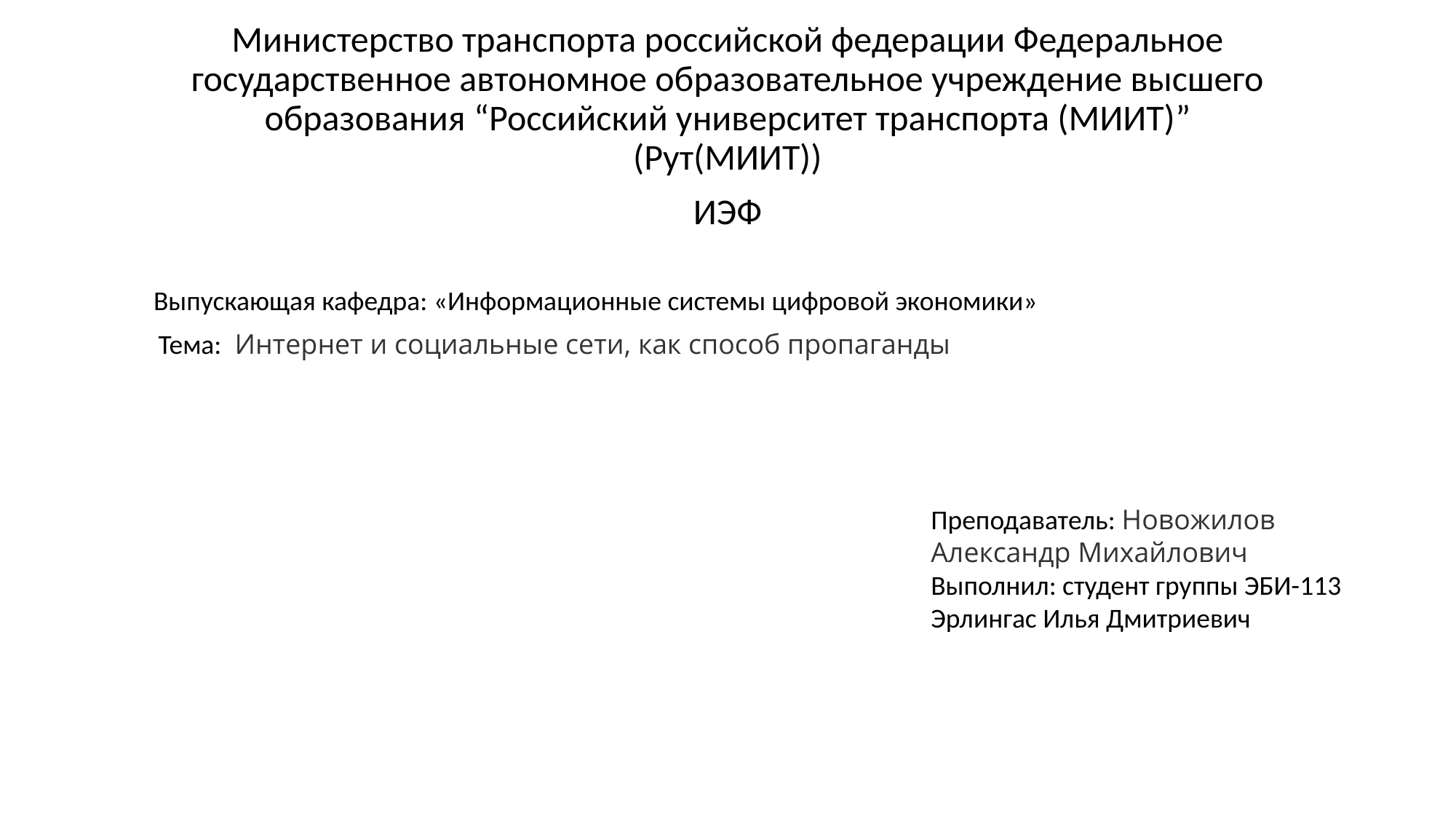

Министерство транспорта российской федерации Федеральное государственное автономное образовательное учреждение высшего образования “Российский университет транспорта (МИИТ)”
(Рут(МИИТ))
ИЭФ
Выпускающая кафедра: «Информационные системы цифровой экономики»
Тема:  Интернет и социальные сети, как способ пропаганды
Преподаватель: Новожилов Александр Михайлович
Выполнил: студент группы ЭБИ-113 Эрлингас Илья Дмитриевич